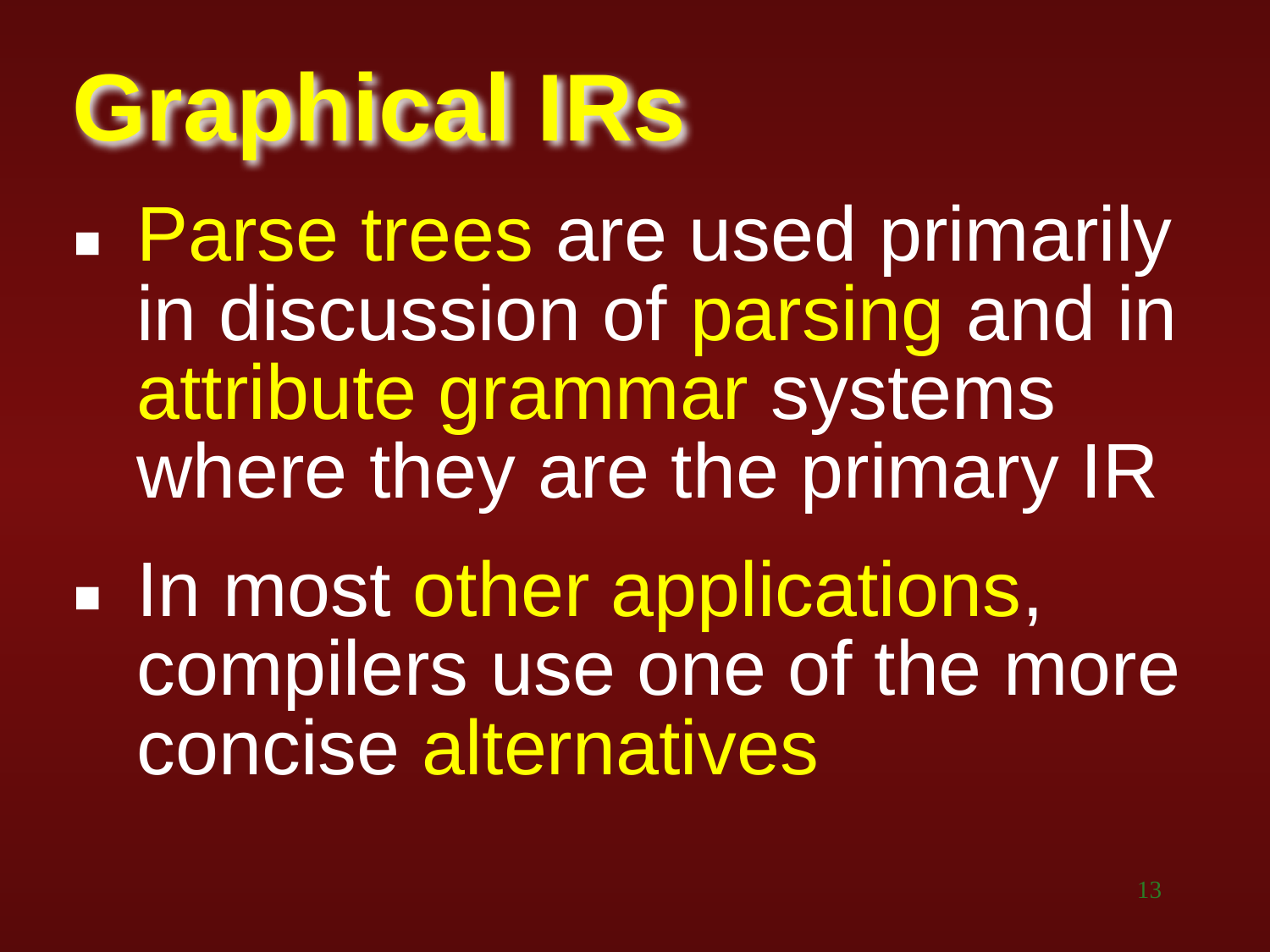

# Graphical IRs
Parse trees are used primarily in discussion of parsing and in attribute grammar systems where they are the primary IR
In most other applications, compilers use one of the more concise alternatives
13